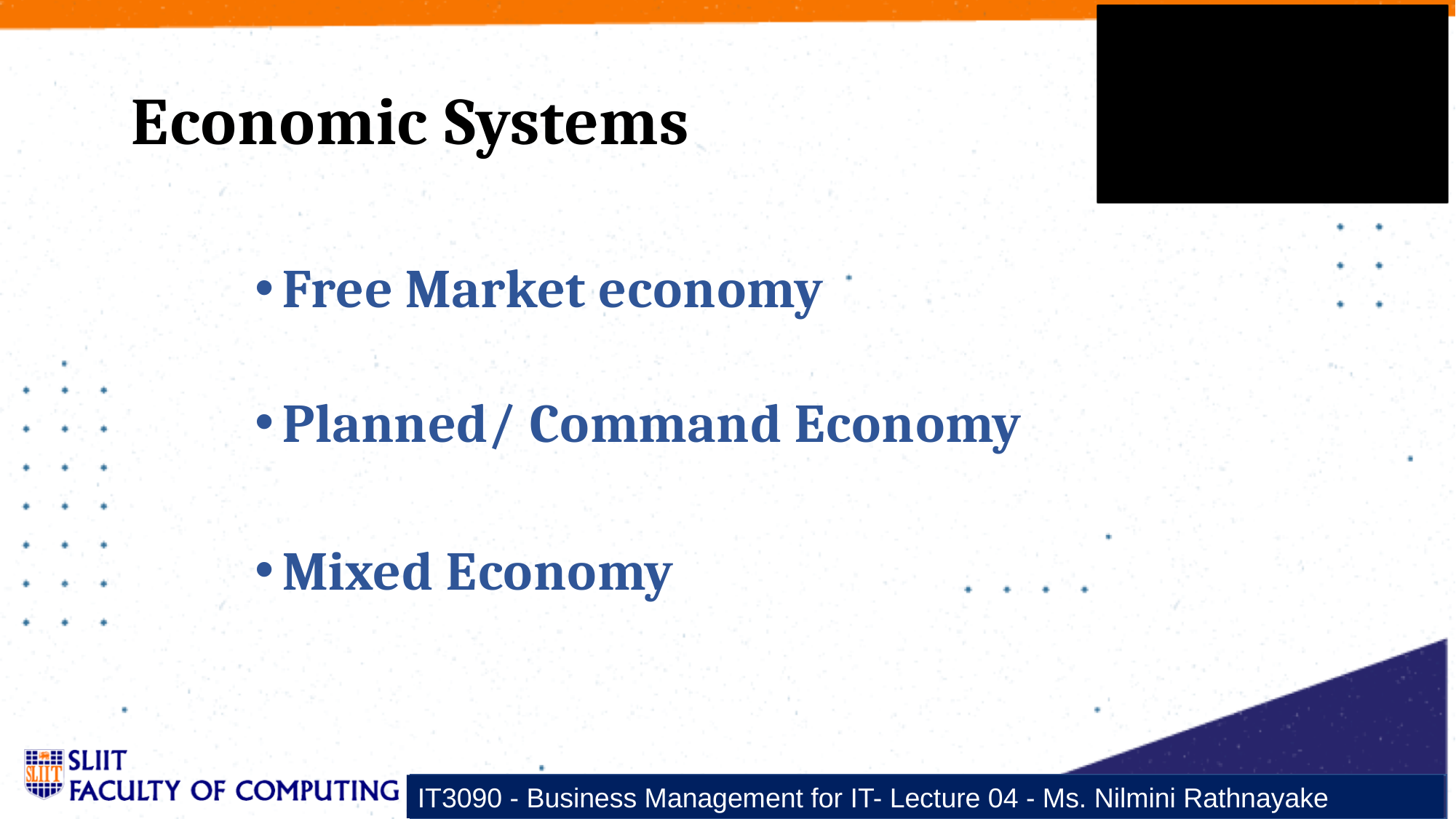

# Economic Systems
Free Market economy

Planned/ Command Economy

Mixed Economy
IT3090 - Business Management for IT- Lecture 04 - Ms. Nilmini Rathnayake